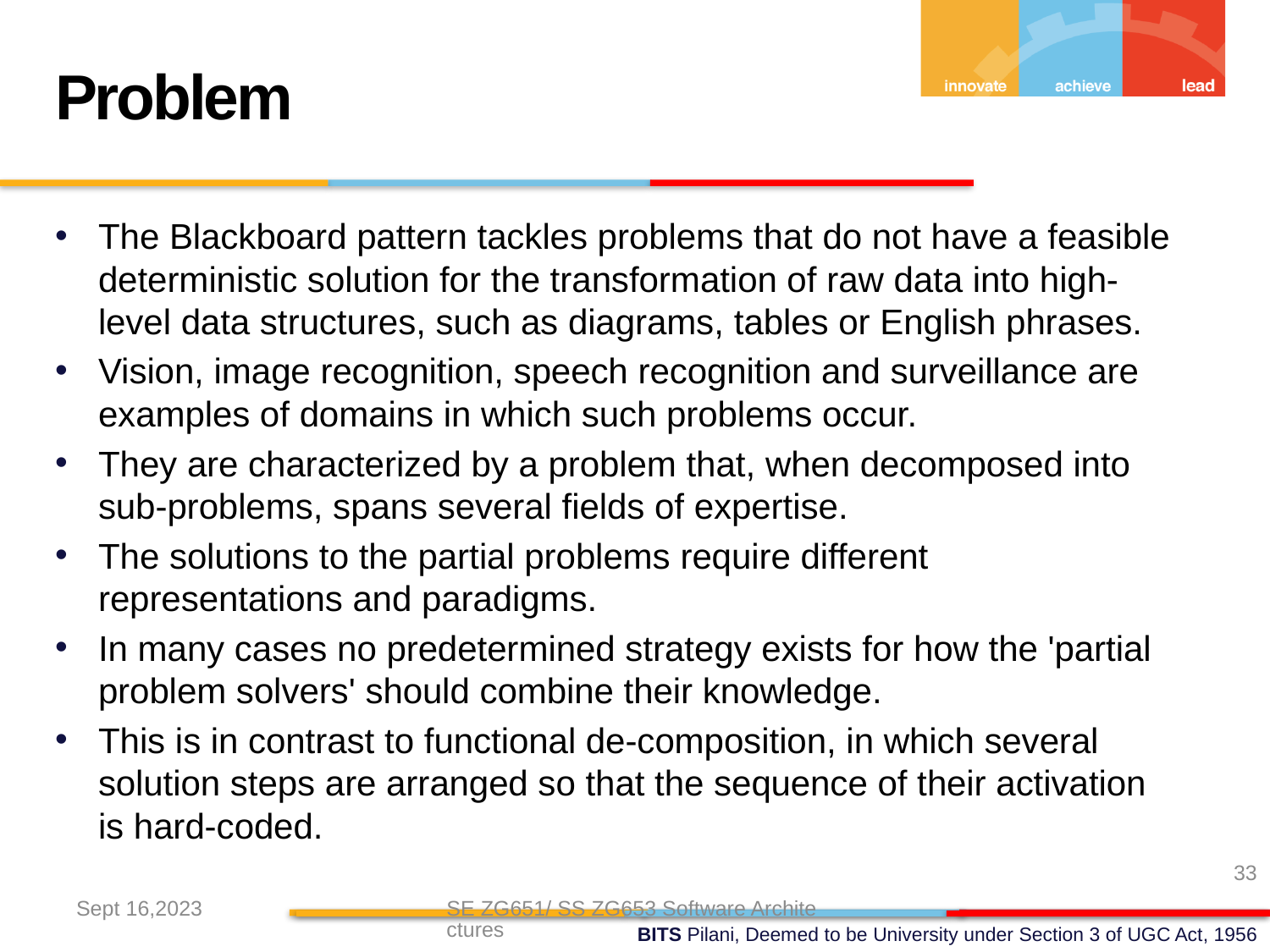

Problem
The Blackboard pattern tackles problems that do not have a feasible deterministic solution for the transformation of raw data into high-level data structures, such as diagrams, tables or English phrases.
Vision, image recognition, speech recognition and surveillance are examples of domains in which such problems occur.
They are characterized by a problem that, when decomposed into sub-problems, spans several fields of expertise.
The solutions to the partial problems require different representations and paradigms.
In many cases no predetermined strategy exists for how the 'partial problem solvers' should combine their knowledge.
This is in contrast to functional de-composition, in which several solution steps are arranged so that the sequence of their activation is hard-coded.
33
Sept 16,2023
SE ZG651/ SS ZG653 Software Architectures